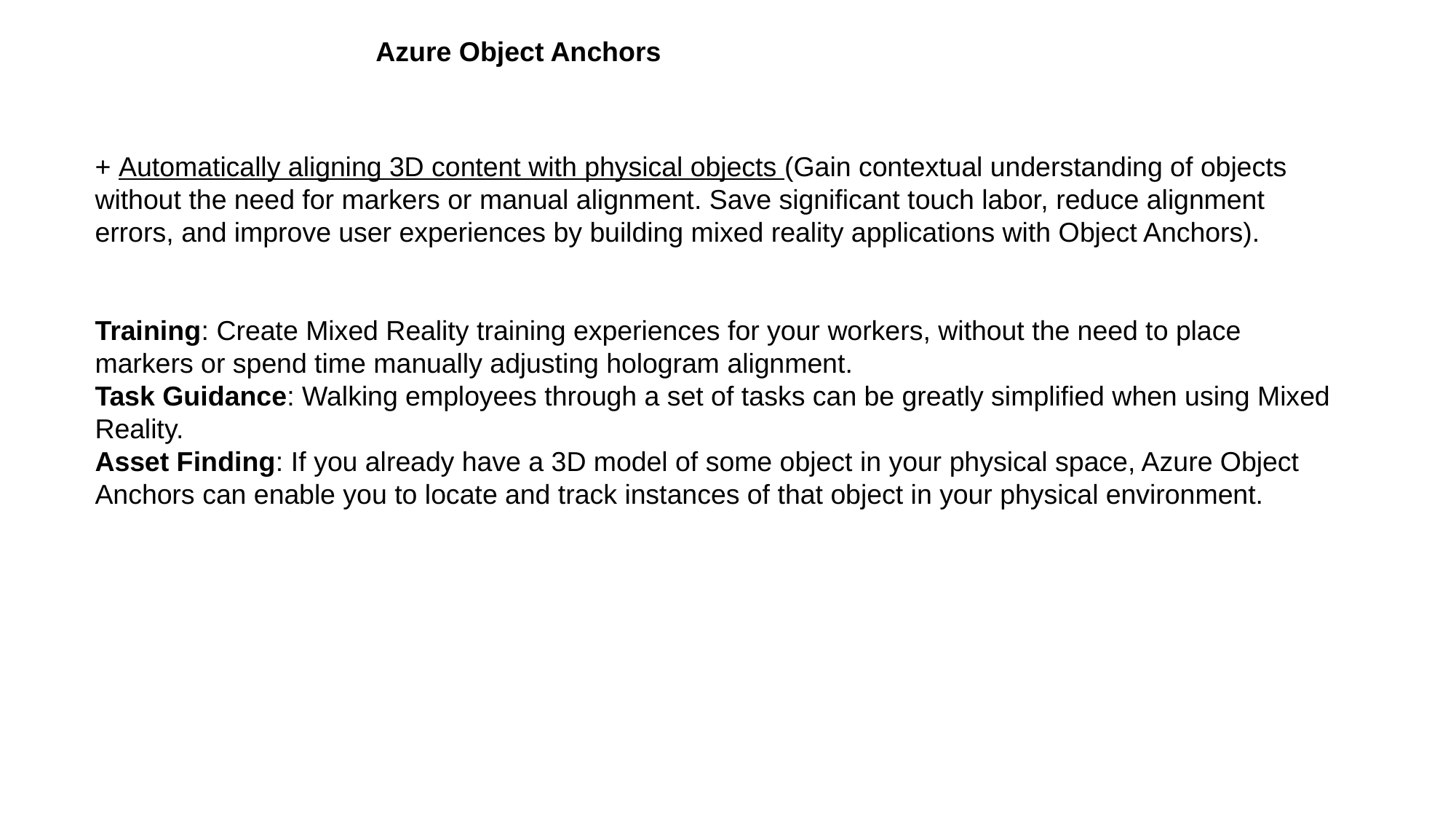

Azure Object Anchors

+ Automatically aligning 3D content with physical objects (Gain contextual understanding of objects without the need for markers or manual alignment. Save significant touch labor, reduce alignment errors, and improve user experiences by building mixed reality applications with Object Anchors).

Training: Create Mixed Reality training experiences for your workers, without the need to place markers or spend time manually adjusting hologram alignment.
Task Guidance: Walking employees through a set of tasks can be greatly simplified when using Mixed Reality.
Asset Finding: If you already have a 3D model of some object in your physical space, Azure Object Anchors can enable you to locate and track instances of that object in your physical environment.